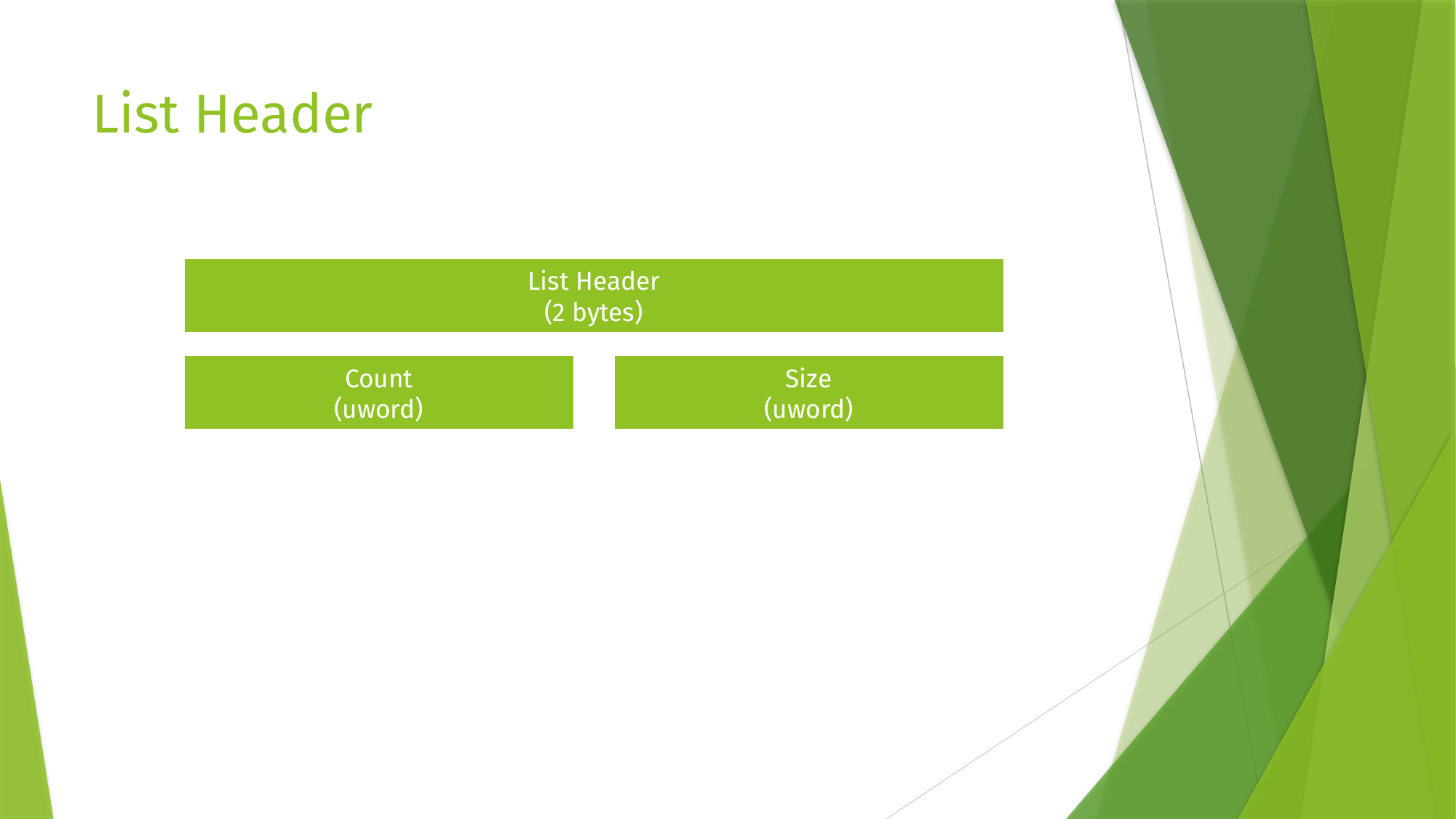

# List Header
List Header
(2 bytes)
Count
(uword)
Size
(uword)